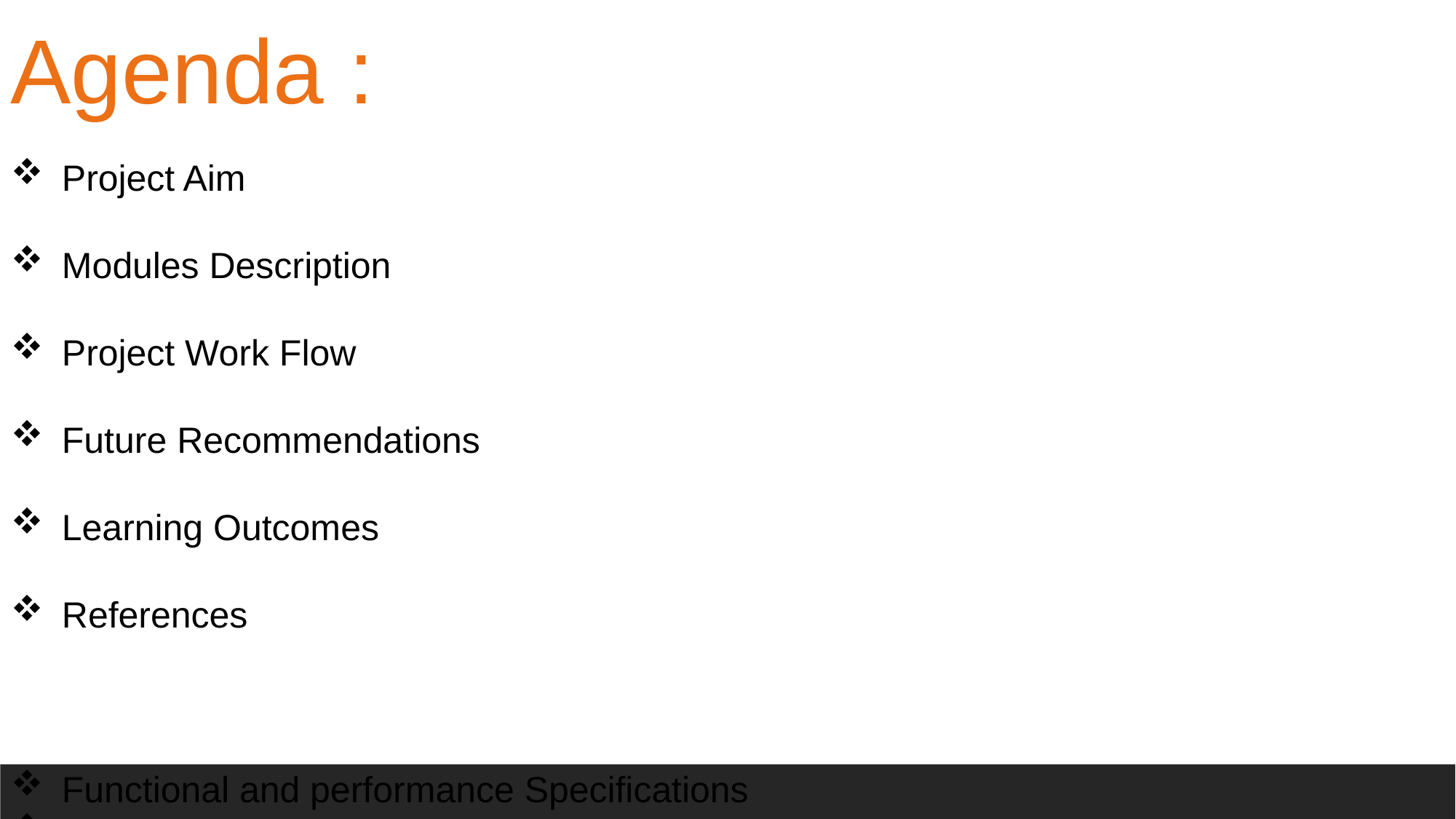

Agenda :

 Project Aim

 Modules Description

 Project Work Flow

 Future Recommendations

 Learning Outcomes

 References

 Functional and performance Specifications
 Design
 Detailed DFDs
 Data structure, Database and File Specifications.
 Project Legacy